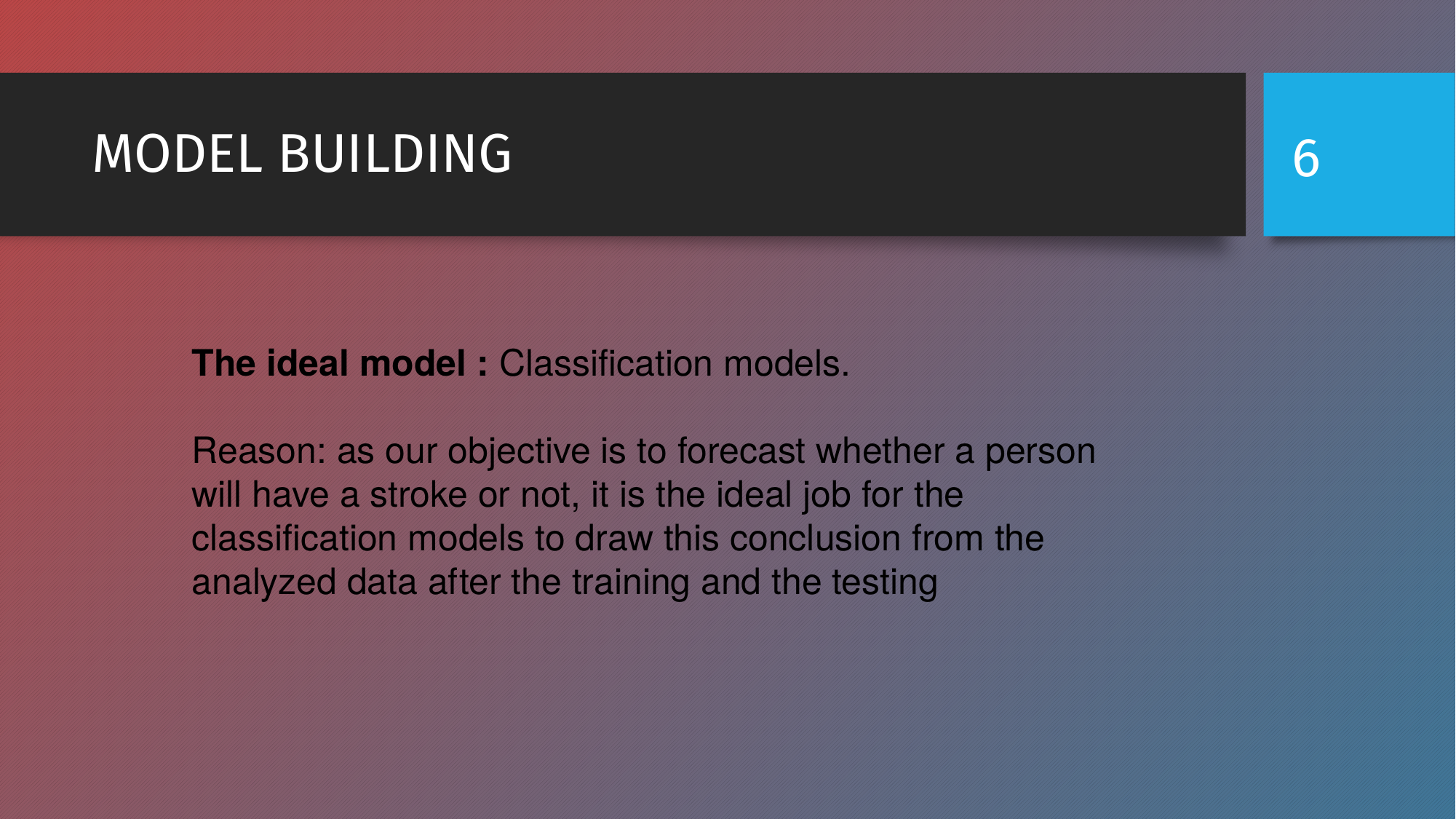

6
# MODEL BUILDING
The ideal model : Classification models.

Reason: as our objective is to forecast whether a person will have a stroke or not, it is the ideal job for the classification models to draw this conclusion from the analyzed data after the training and the testing